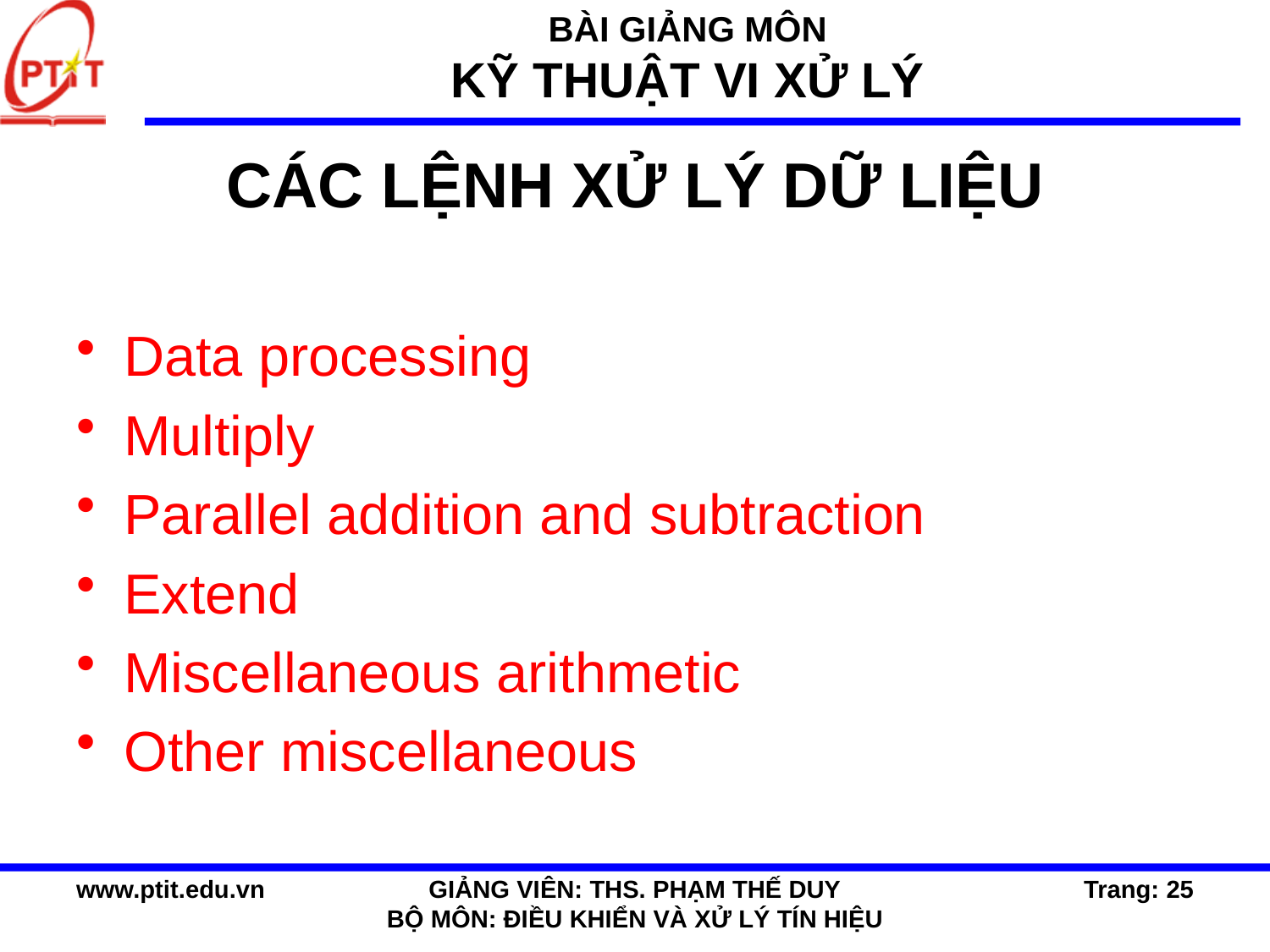

CÁC LỆNH XỬ LÝ DỮ LIỆU

Data processing
Multiply
Parallel addition and subtraction
Extend
Miscellaneous arithmetic
Other miscellaneous

www.ptit.edu.vn
GIẢNG VIÊN: THS. PHẠM THẾ DUY
BỘ MÔN: ĐIỀU KHIỂN VÀ XỬ LÝ TÍN HIỆU
Trang: 25